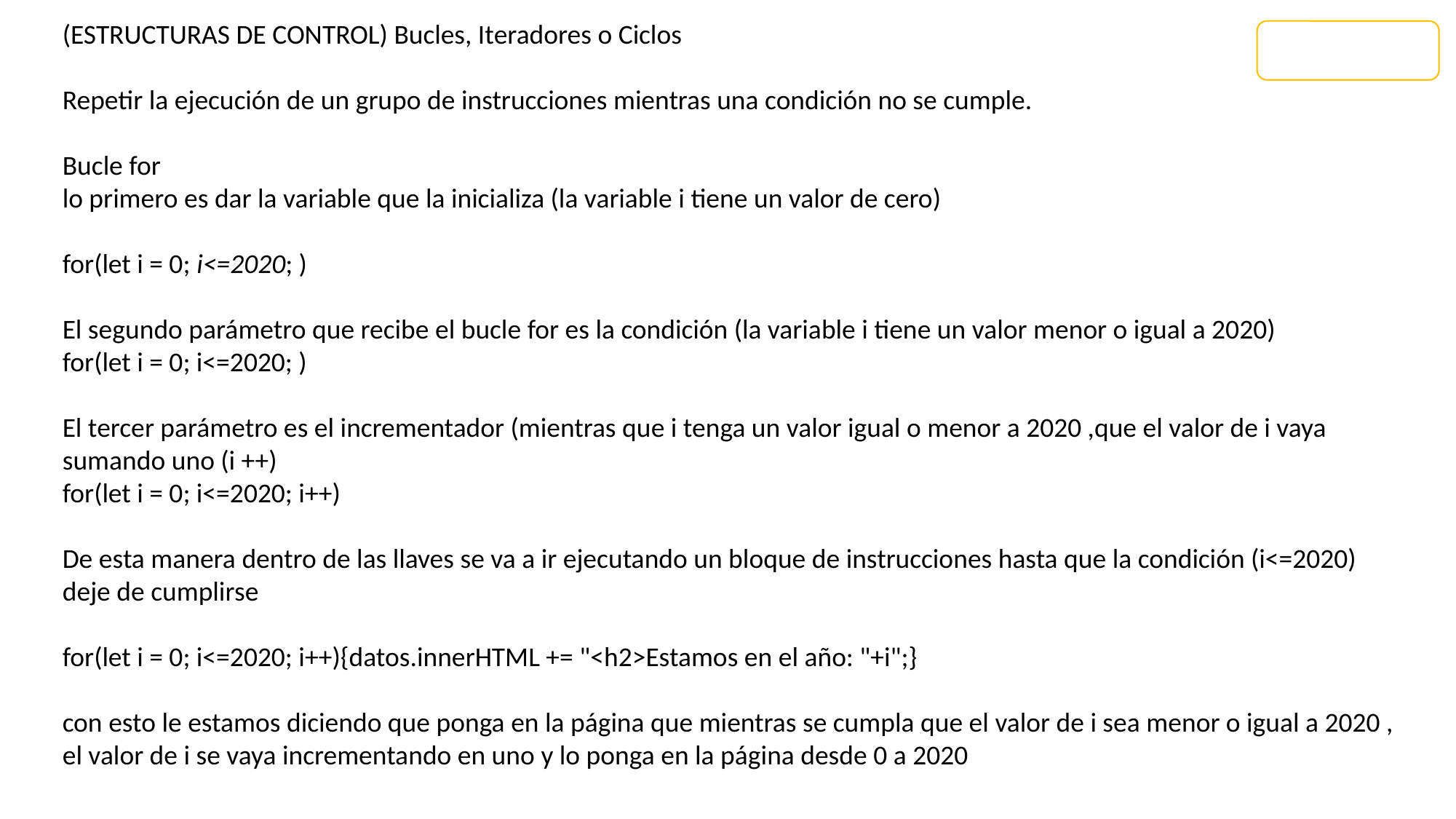

(ESTRUCTURAS DE CONTROL) Bucles, Iteradores o Ciclos

Repetir la ejecución de un grupo de instrucciones mientras una condición no se cumple.

Bucle for
lo primero es dar la variable que la inicializa (la variable i tiene un valor de cero)

for(let i = 0; i<=2020; )

El segundo parámetro que recibe el bucle for es la condición (la variable i tiene un valor menor o igual a 2020)
for(let i = 0; i<=2020; )

El tercer parámetro es el incrementador (mientras que i tenga un valor igual o menor a 2020 ,que el valor de i vaya sumando uno (i ++)
for(let i = 0; i<=2020; i++)

De esta manera dentro de las llaves se va a ir ejecutando un bloque de instrucciones hasta que la condición (i<=2020) deje de cumplirse

for(let i = 0; i<=2020; i++){datos.innerHTML += "<h2>Estamos en el año: "+i";}

con esto le estamos diciendo que ponga en la página que mientras se cumpla que el valor de i sea menor o igual a 2020 , el valor de i se vaya incrementando en uno y lo ponga en la página desde 0 a 2020